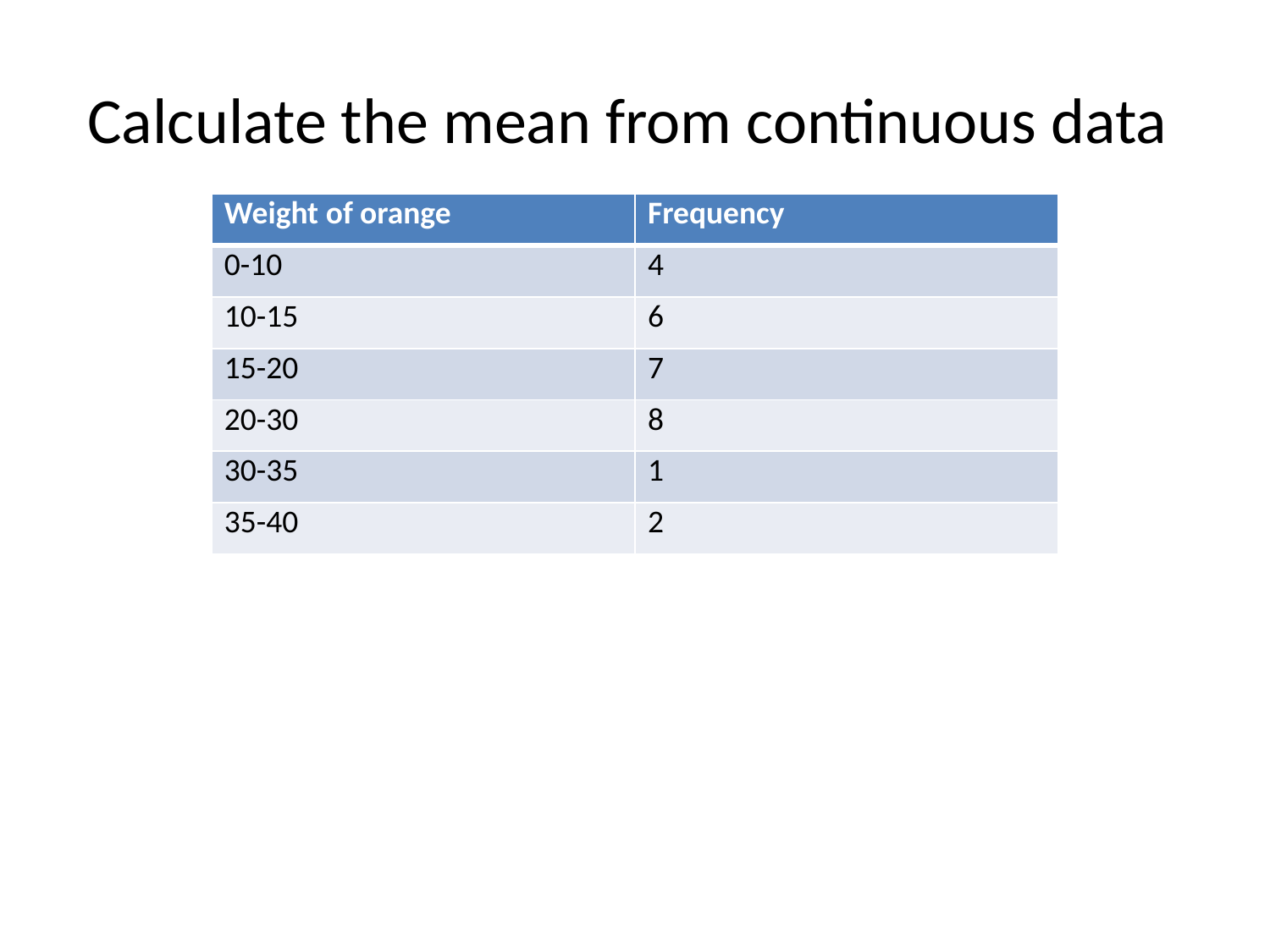

# Calculate the mean from continuous data
| Weight of orange | Frequency |
| --- | --- |
| 0-10 | 4 |
| 10-15 | 6 |
| 15-20 | 7 |
| 20-30 | 8 |
| 30-35 | 1 |
| 35-40 | 2 |